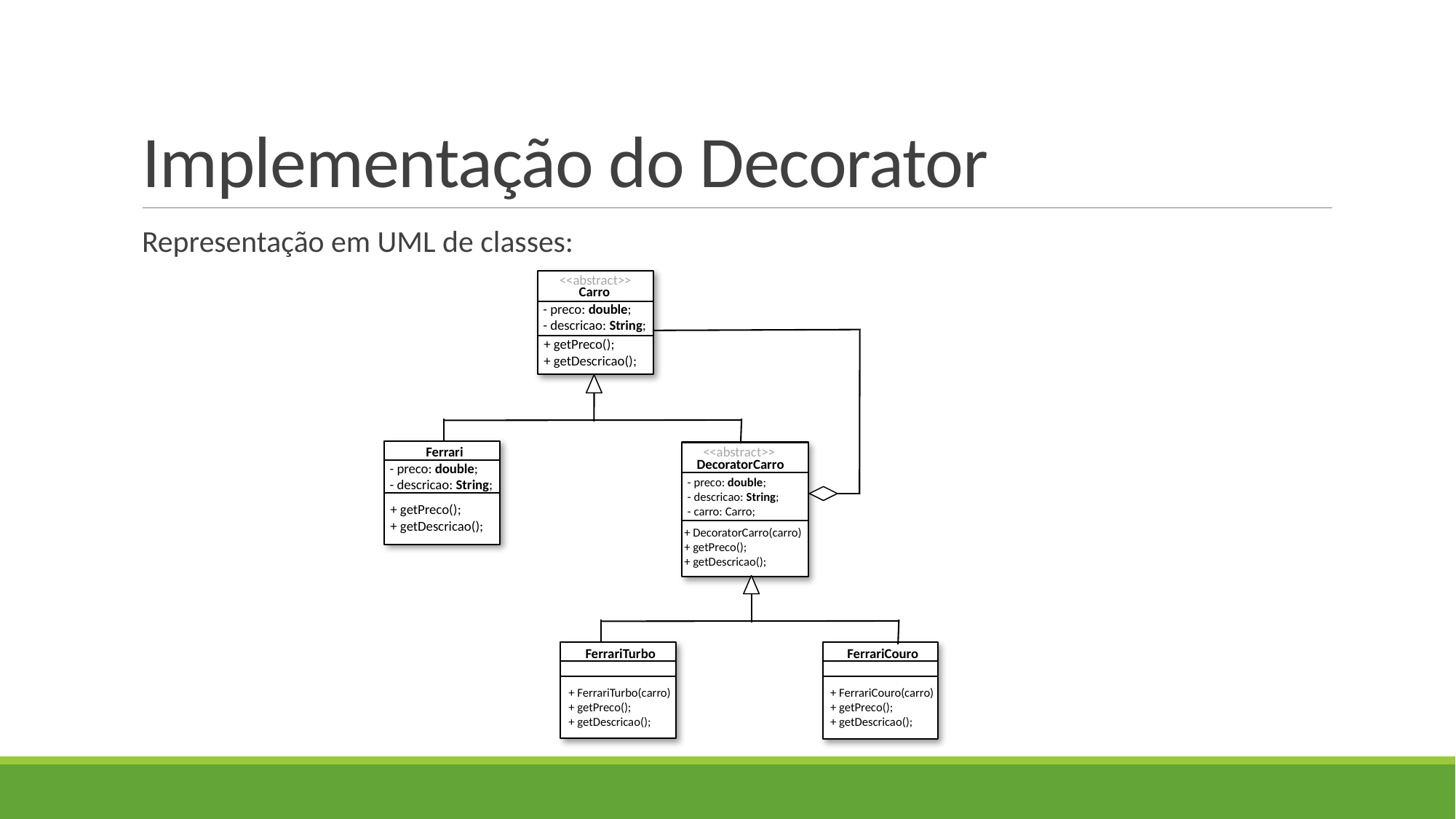

# Implementação do Decorator
Representação em UML de classes:
<<abstract>>

Carro
- preco: double;
- descricao: String;
+ getPreco();
+ getDescricao();

Ferrari
<<abstract>>

DecoratorCarro
- preco: double;
- descricao: String;
- preco: double;
- descricao: String;
- carro: Carro;

+ getPreco();
+ getDescricao();
+ DecoratorCarro(carro)
+ getPreco();
+ getDescricao();

FerrariTurbo
FerrariCouro

+ FerrariTurbo(carro)
+ getPreco();
+ getDescricao();
+ FerrariCouro(carro)
+ getPreco();
+ getDescricao();